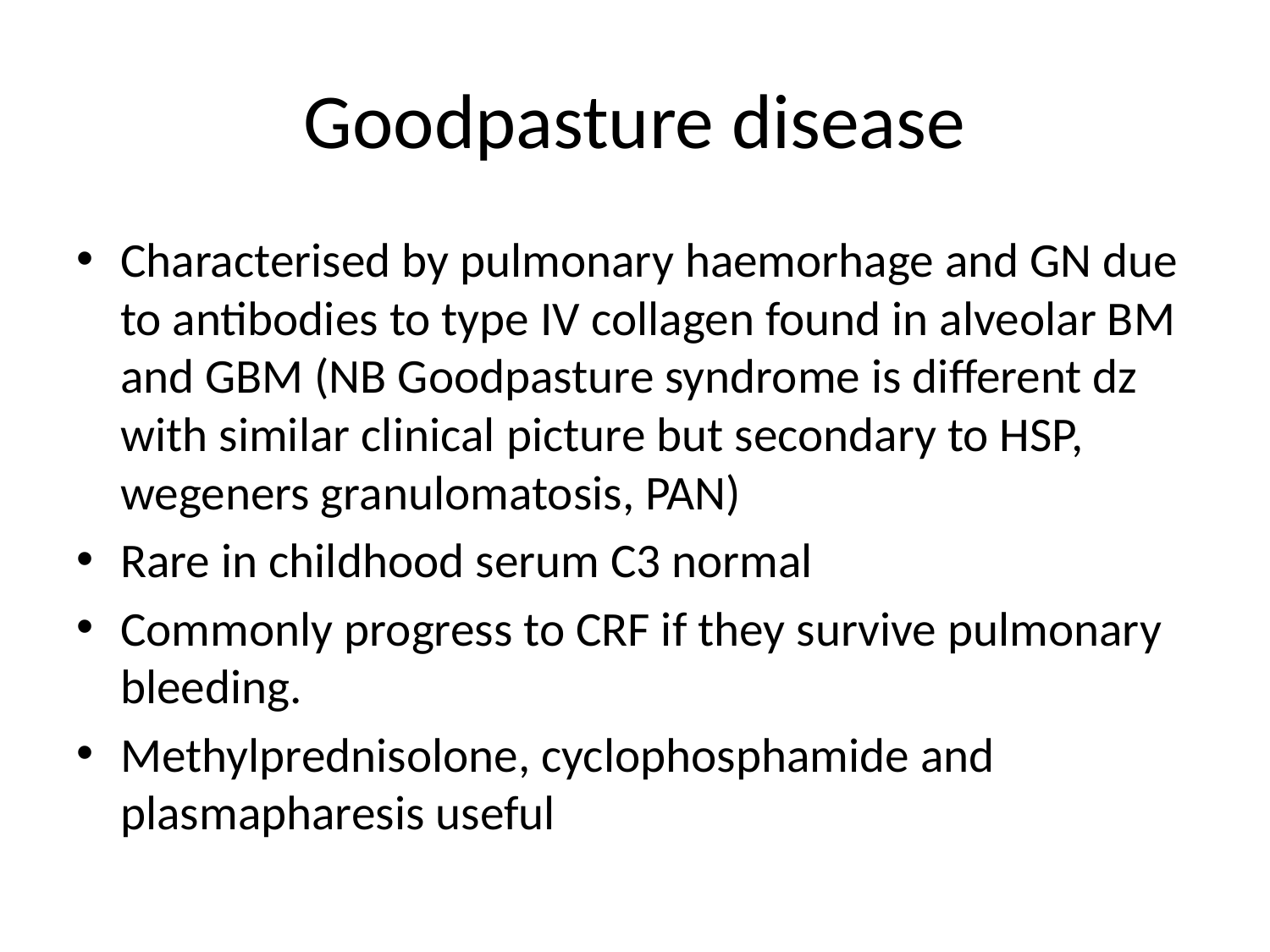

# Goodpasture disease
Characterised by pulmonary haemorhage and GN due to antibodies to type IV collagen found in alveolar BM and GBM (NB Goodpasture syndrome is different dz with similar clinical picture but secondary to HSP, wegeners granulomatosis, PAN)
Rare in childhood serum C3 normal
Commonly progress to CRF if they survive pulmonary bleeding.
Methylprednisolone, cyclophosphamide and plasmapharesis useful